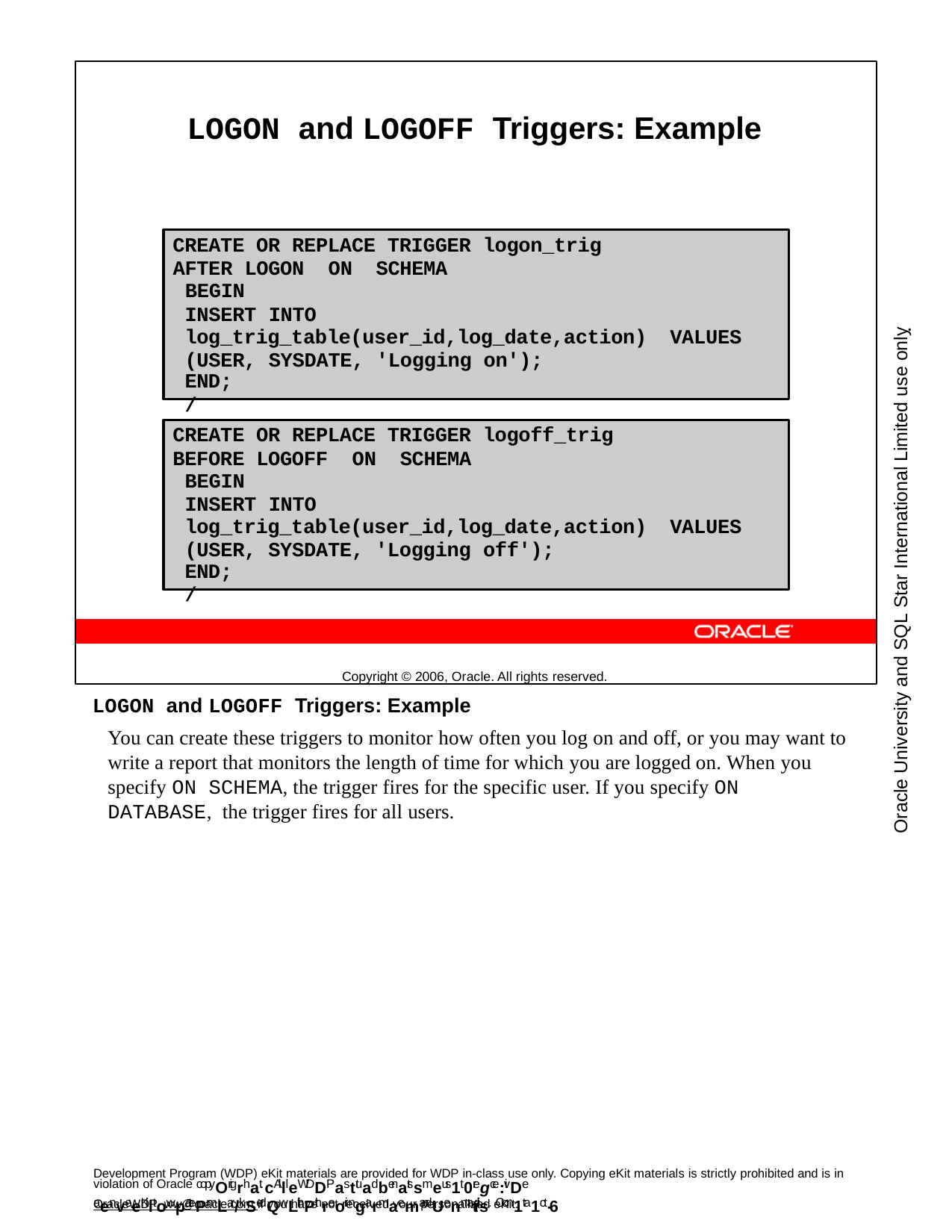

LOGON and LOGOFF Triggers: Example

Copyright © 2006, Oracle. All rights reserved.

CREATE OR REPLACE TRIGGER logon_trig
AFTER LOGON	ON	SCHEMA  BEGIN
INSERT INTO log_trig_table(user_id,log_date,action)  VALUES (USER, SYSDATE, 'Logging on');
END;
/
Oracle University and SQL Star International Limited use onlyฺ

CREATE OR REPLACE TRIGGER logoff_trig
BEFORE LOGOFF	ON	SCHEMA  BEGIN
INSERT INTO log_trig_table(user_id,log_date,action)  VALUES (USER, SYSDATE, 'Logging off');
END;
/

LOGON and LOGOFF Triggers: Example
You can create these triggers to monitor how often you log on and off, or you may want to  write a report that monitors the length of time for which you are logged on. When you  specify ON SCHEMA, the trigger fires for the specific user. If you specify ON DATABASE,  the trigger fires for all users.
Development Program (WDP) eKit materials are provided for WDP in-class use only. Copying eKit materials is strictly prohibited and is in
violation of Oracle copyOrigrhat. cAllleWDDPasttuadbenatssmeus1t 0regce:ivDe aenveeKiltowpatePrmLar/kSedQwLithPthreoir ngarmaemandUenmaitils. Con1ta1ct-6
OracleWDP_ww@oracle.com if you have not received your personalized eKit.